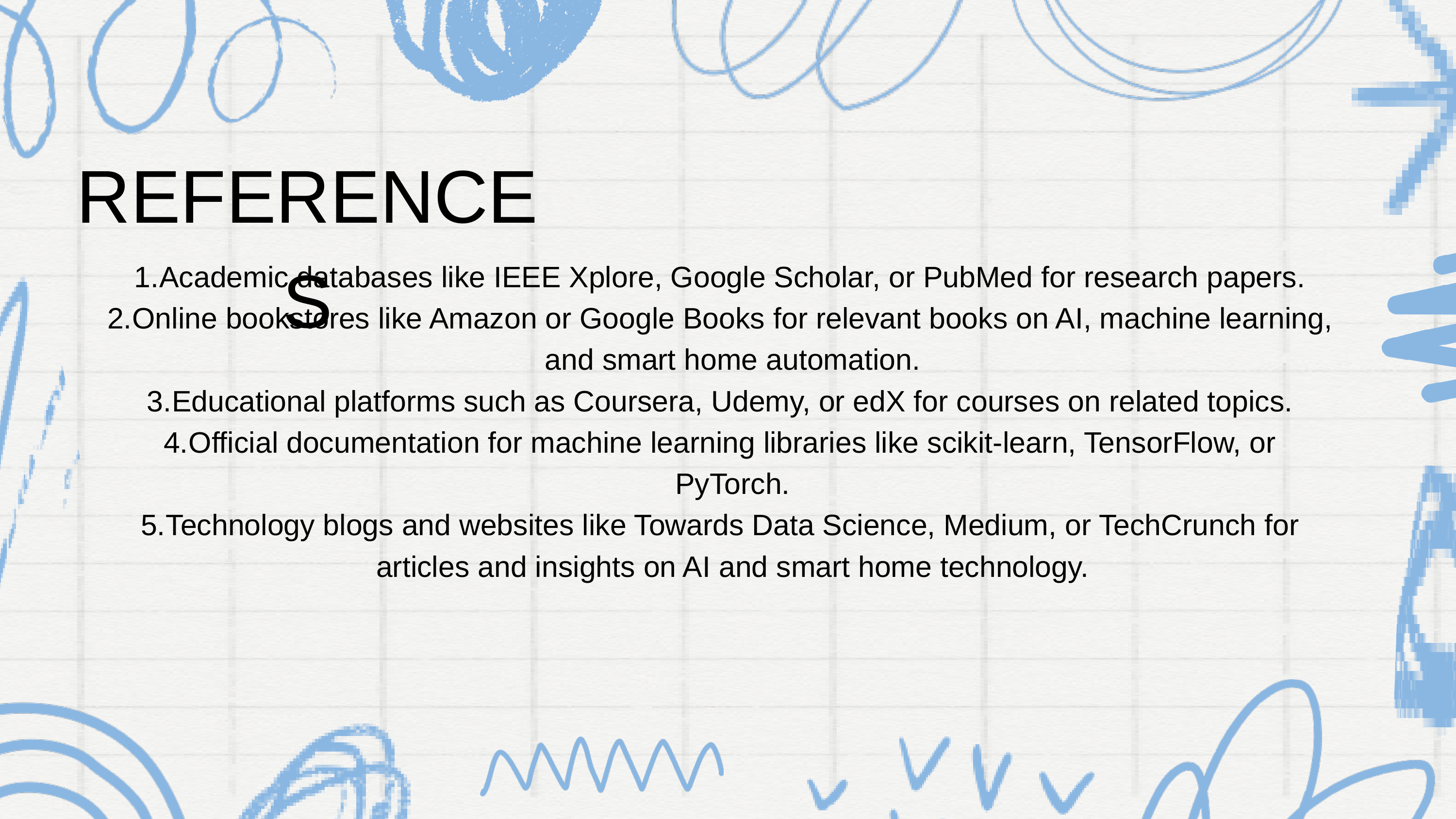

REFERENCES

Academic databases like IEEE Xplore, Google Scholar, or PubMed for research papers.
Online bookstores like Amazon or Google Books for relevant books on AI, machine learning, and smart home automation.
Educational platforms such as Coursera, Udemy, or edX for courses on related topics.
Official documentation for machine learning libraries like scikit-learn, TensorFlow, or PyTorch.
Technology blogs and websites like Towards Data Science, Medium, or TechCrunch for articles and insights on AI and smart home technology.